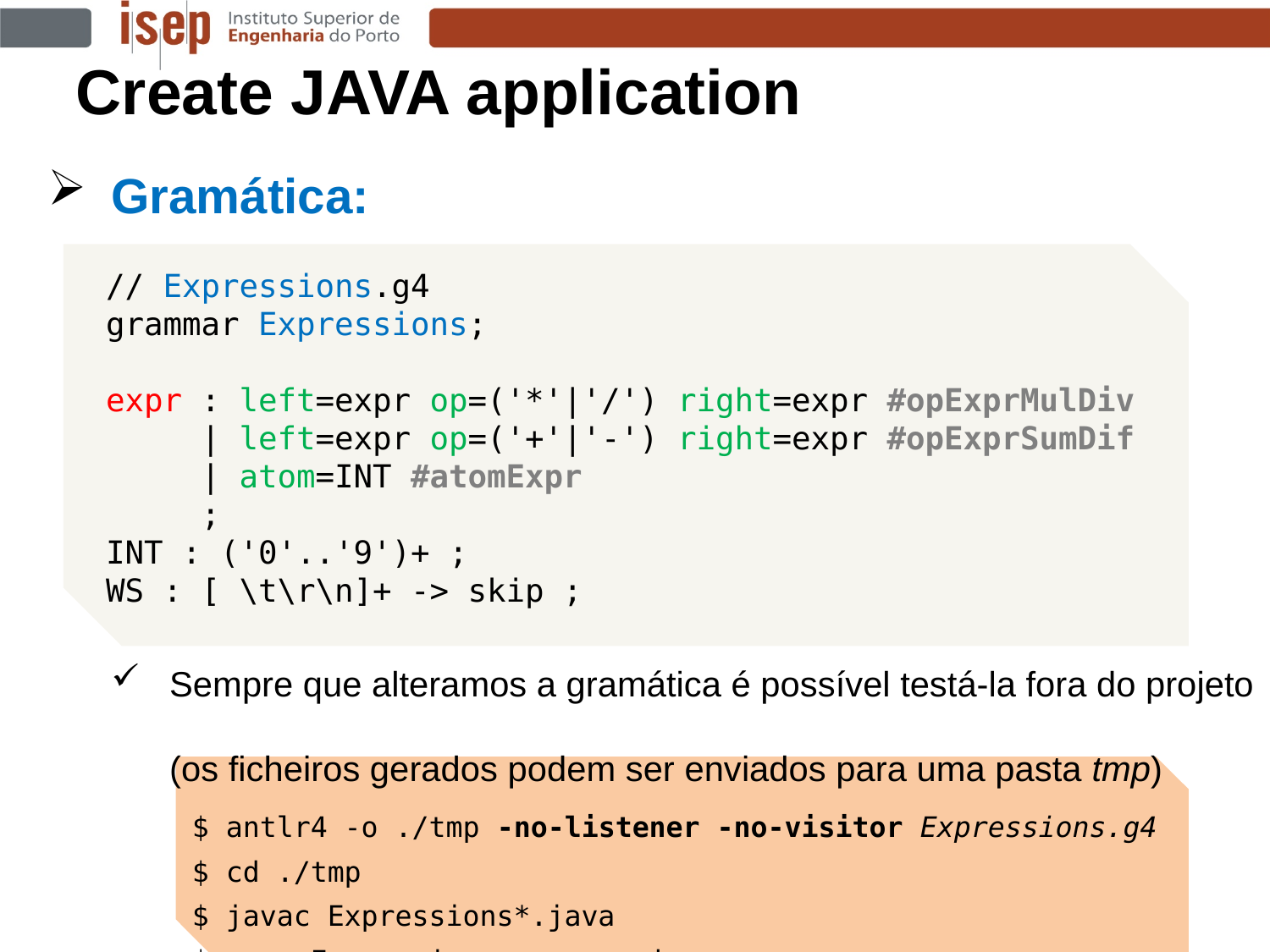

Create JAVA application
Gramática:

// Expressions.g4
grammar Expressions;

expr : left=expr op=('*'|'/') right=expr #opExprMulDiv
     | left=expr op=('+'|'-') right=expr #opExprSumDif
     | atom=INT #atomExpr
     ;
INT : ('0'..'9')+ ;
WS : [ \t\r\n]+ -> skip ;

Sempre que alteramos a gramática é possível testá-la fora do projeto
(os ficheiros gerados podem ser enviados para uma pasta tmp)
$ antlr4 -o ./tmp -no-listener -no-visitor Expressions.g4
$ cd ./tmp
$ javac Expressions*.java
$ grun Expressions expr -gui